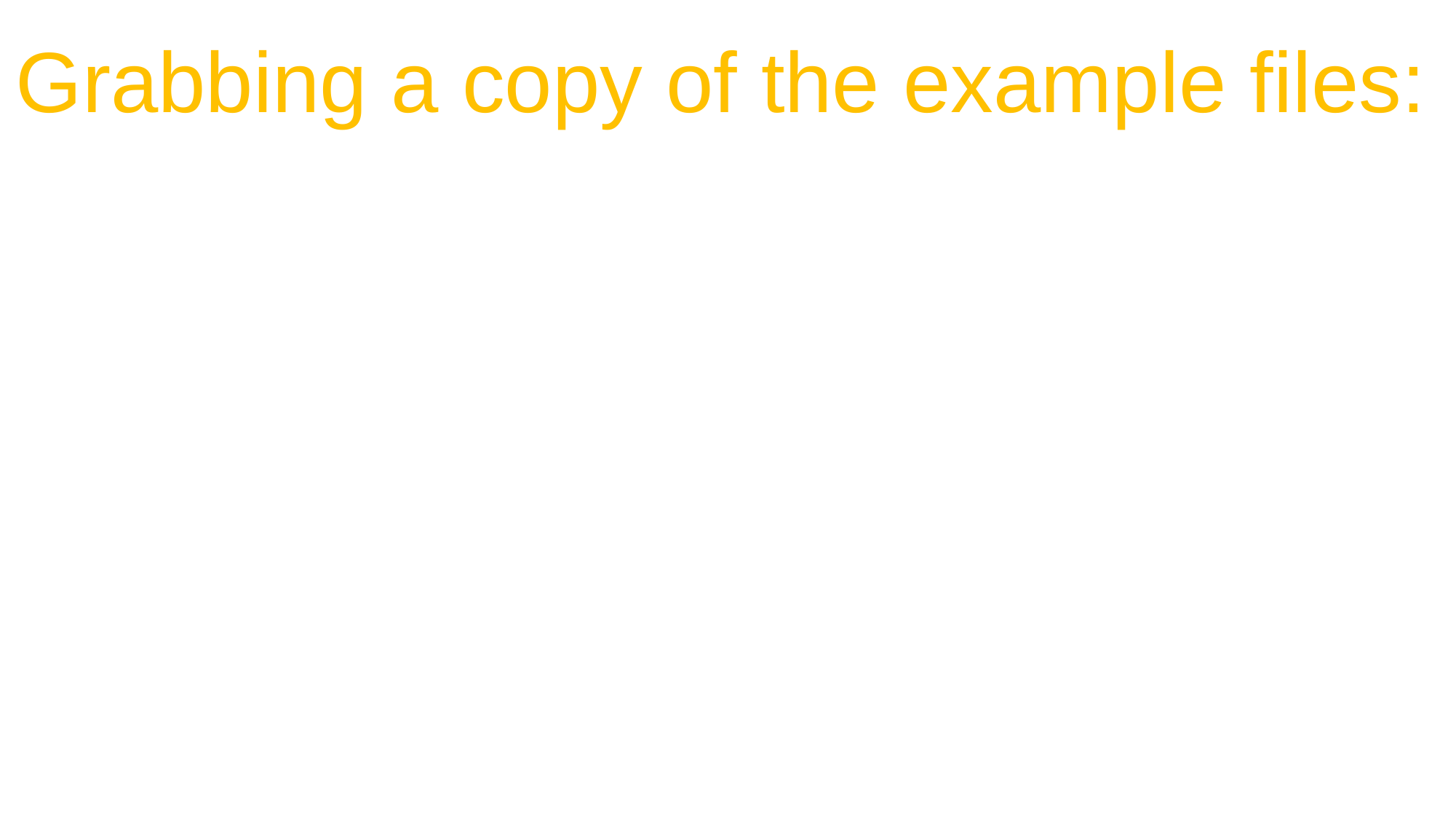

# Grabbing a copy of the example files:
Browse to https://github.com/jamesberger/Teaching and look at the file names.

For example, click on the .pptx files and select ‘download’ to get a copy of the slides.

You can click on text files and select “raw” to get the path.
Then use wget to grab them in the following fashion:
wget https://raw.githubusercontent.com/jamesberger/Teaching/master/Class_9_Bash_scripting_4/example-script_bash-scripting-4.sh